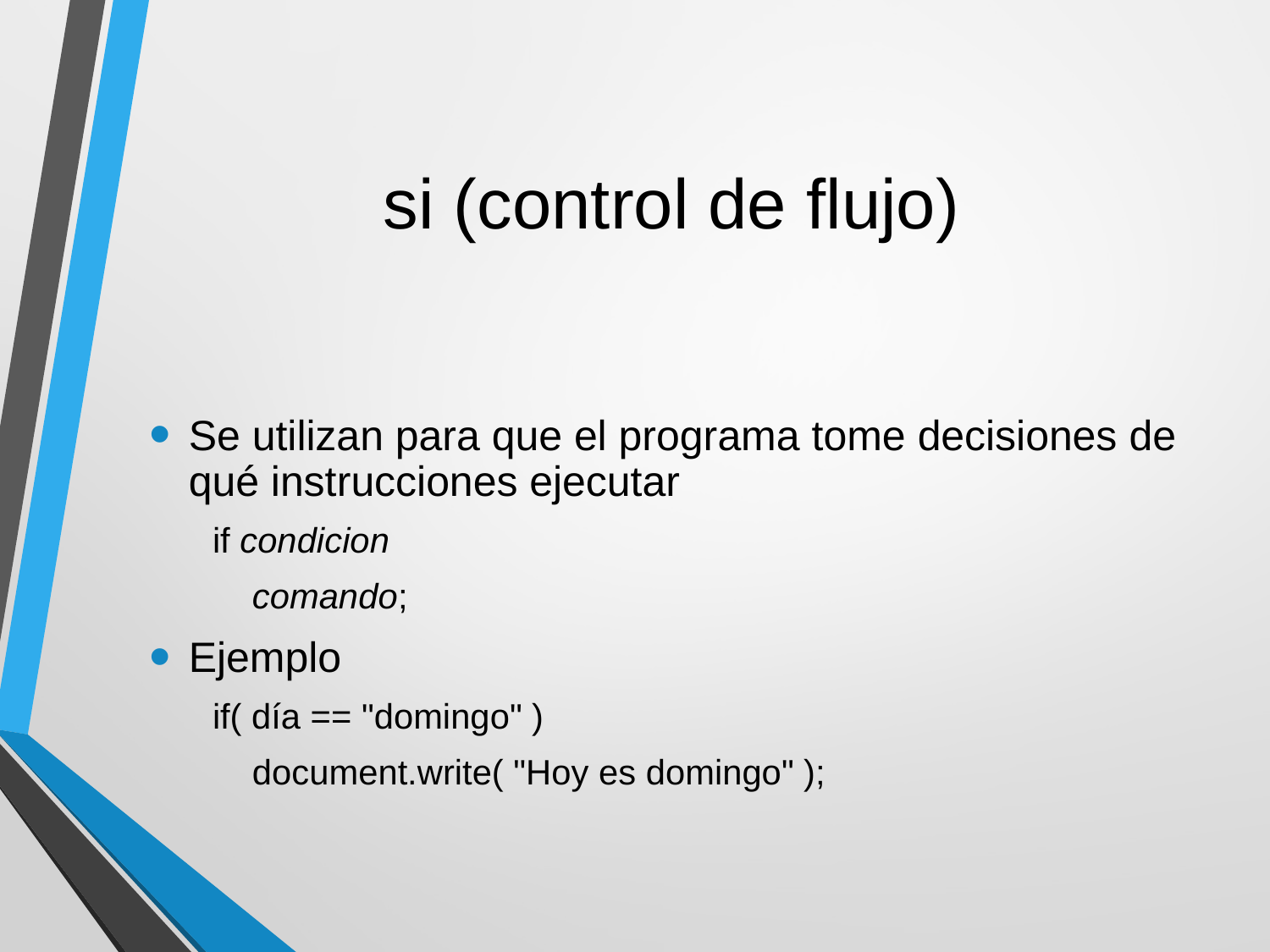

# si (control de flujo)
Se utilizan para que el programa tome decisiones de qué instrucciones ejecutar
if condicion
	comando;
Ejemplo
if( día == "domingo" )
	document.write( "Hoy es domingo" );